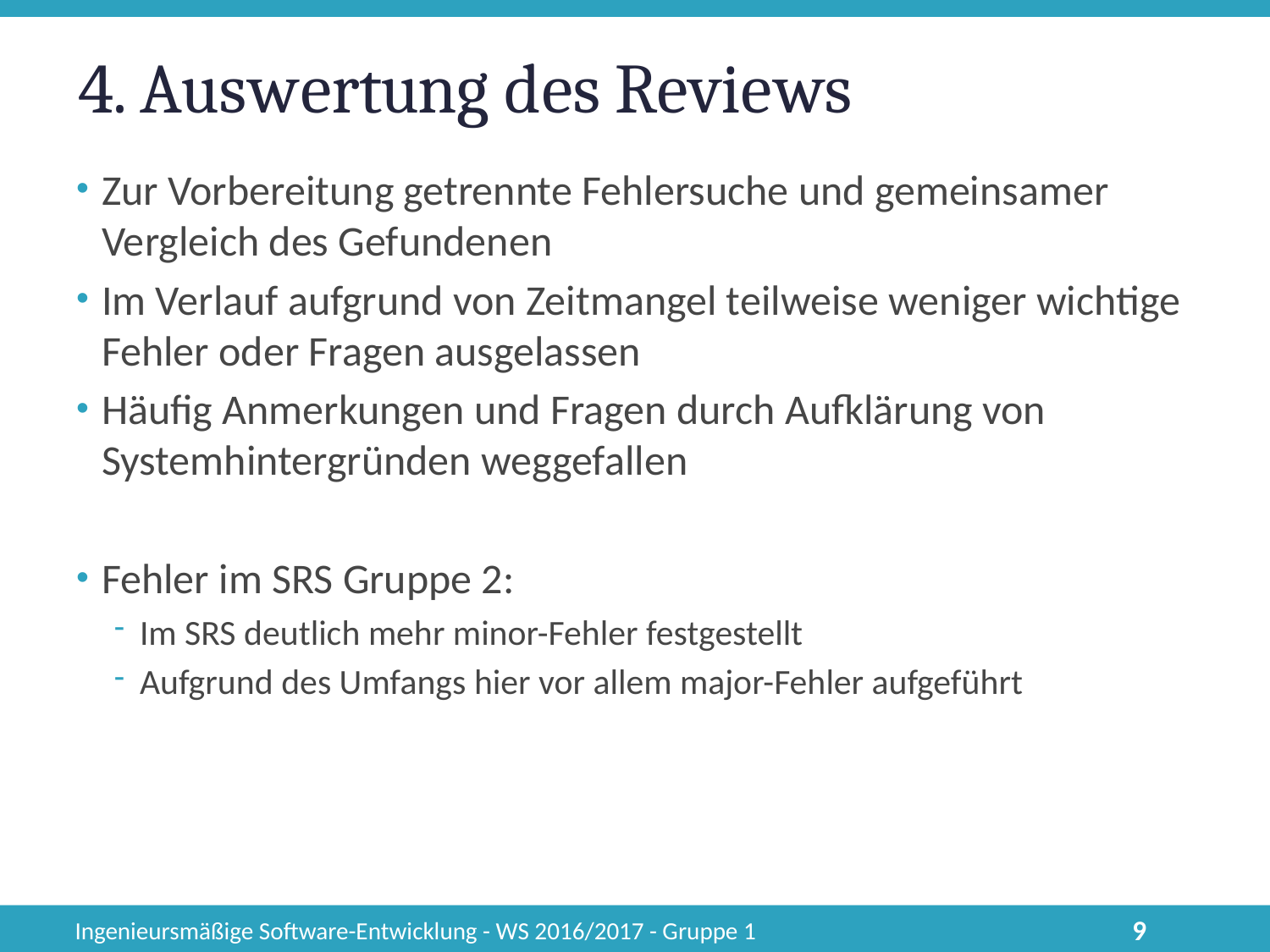

# 4. Auswertung des Reviews
Zur Vorbereitung getrennte Fehlersuche und gemeinsamer Vergleich des Gefundenen
Im Verlauf aufgrund von Zeitmangel teilweise weniger wichtige Fehler oder Fragen ausgelassen
Häufig Anmerkungen und Fragen durch Aufklärung von Systemhintergründen weggefallen

Fehler im SRS Gruppe 2:
Im SRS deutlich mehr minor-Fehler festgestellt
Aufgrund des Umfangs hier vor allem major-Fehler aufgeführt

Ingenieursmäßige Software-Entwicklung - WS 2016/2017 - Gruppe 1
9